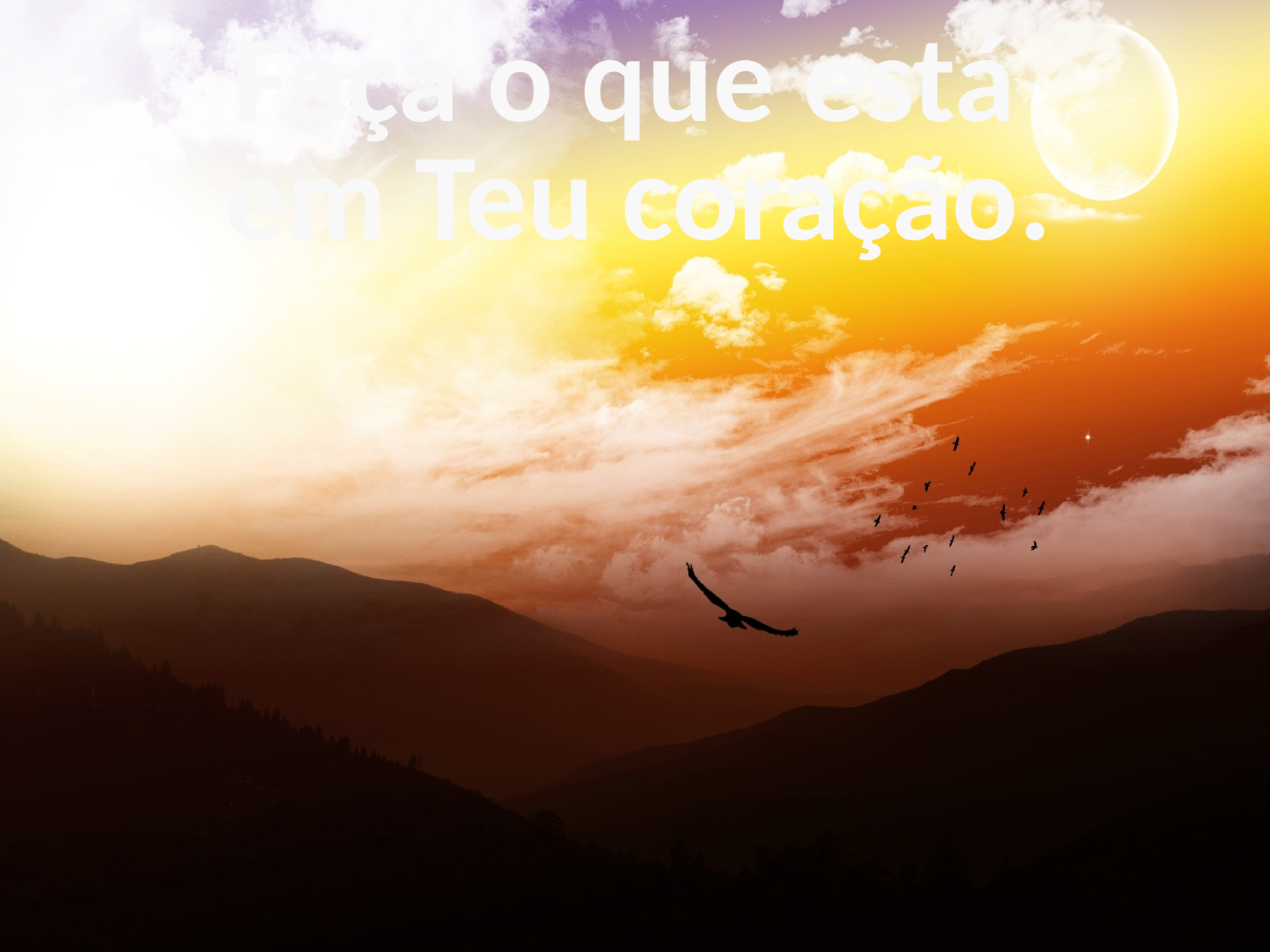

Faça o que está
em Teu coração.